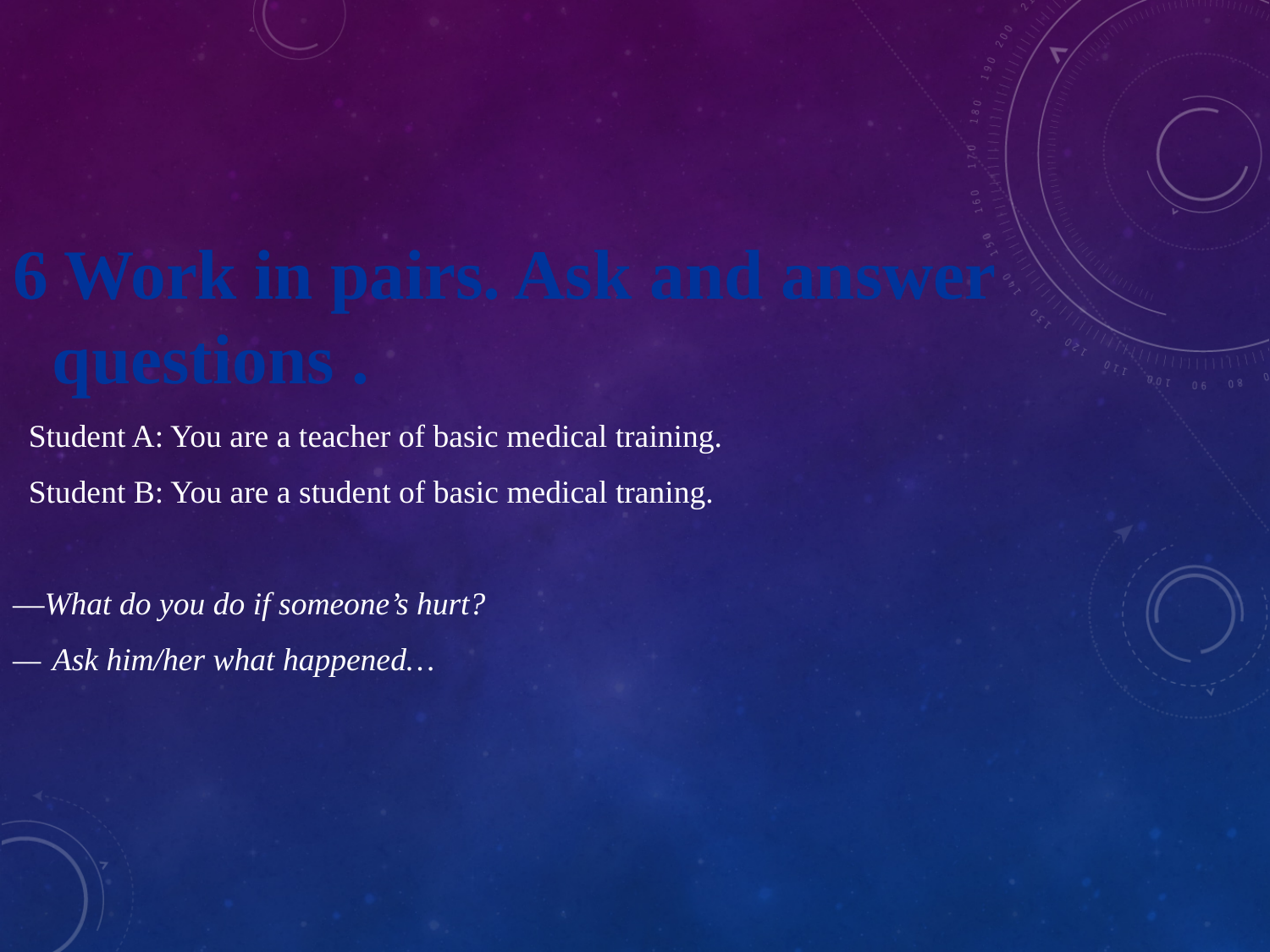

6 Work in pairs. Ask and answer questions .
  Student A: You are a teacher of basic medical training.
  Student B: You are a student of basic medical traning.

—What do you do if someone’s hurt?
—	Ask him/her what happened…